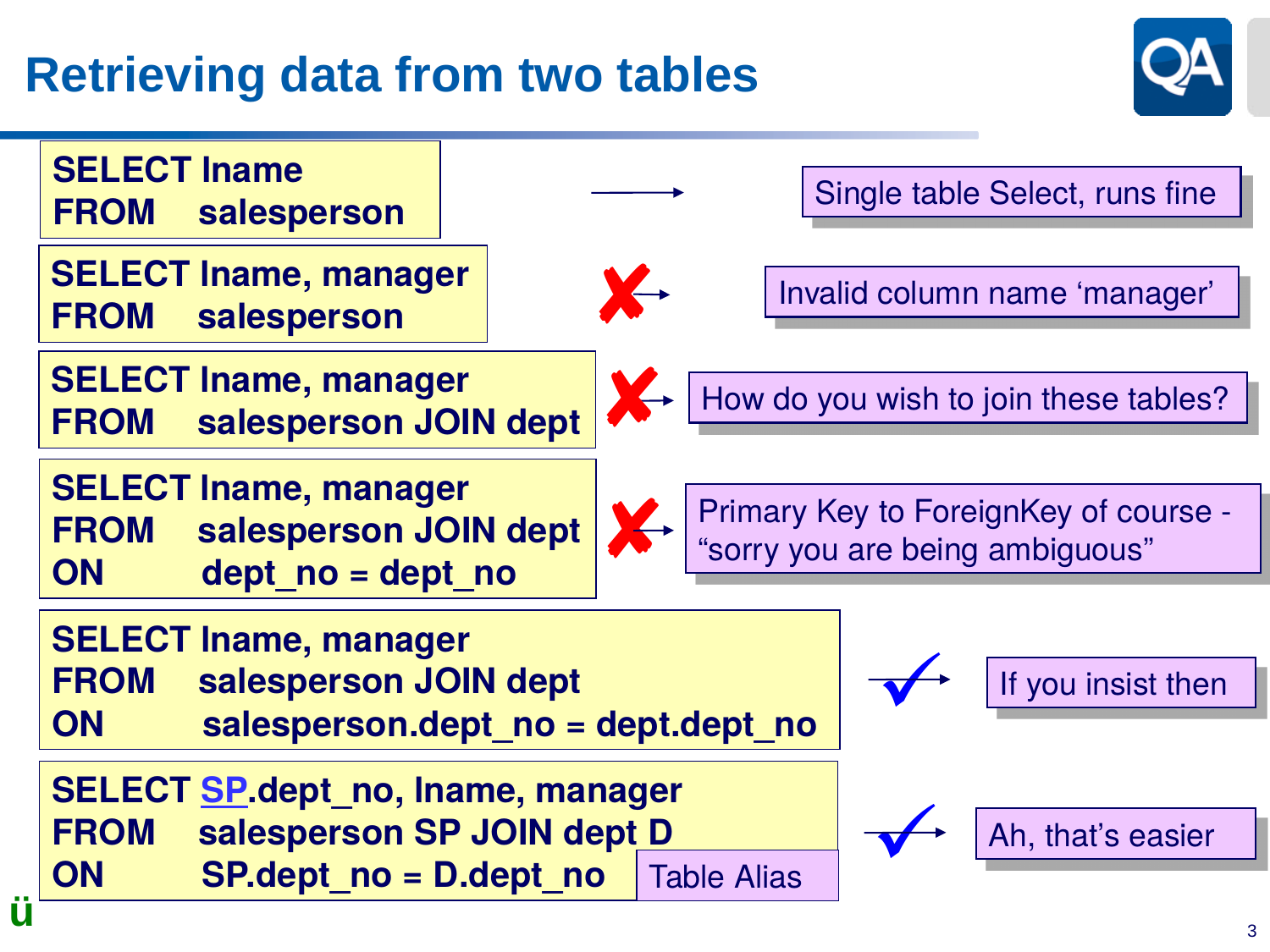

# Retrieving data from two tables
SELECT lname
FROM 	  salesperson
Single table Select, runs fine

SELECT lname, manager
FROM 	  salesperson
Invalid column name ‘manager’

SELECT lname, manager
FROM 	  salesperson JOIN dept
How do you wish to join these tables?

SELECT lname, manager
FROM 	  salesperson JOIN dept
ON          dept_no = dept_no
Primary Key to ForeignKey of course - “sorry you are being ambiguous”

SELECT lname, manager
FROM 	  salesperson JOIN dept
ON          salesperson.dept_no = dept.dept_no
If you insist then

SELECT SP.dept_no, lname, manager
FROM 	  salesperson SP JOIN dept D
ON          SP.dept_no = D.dept_no

Ah, that’s easier

Table Alias
ü